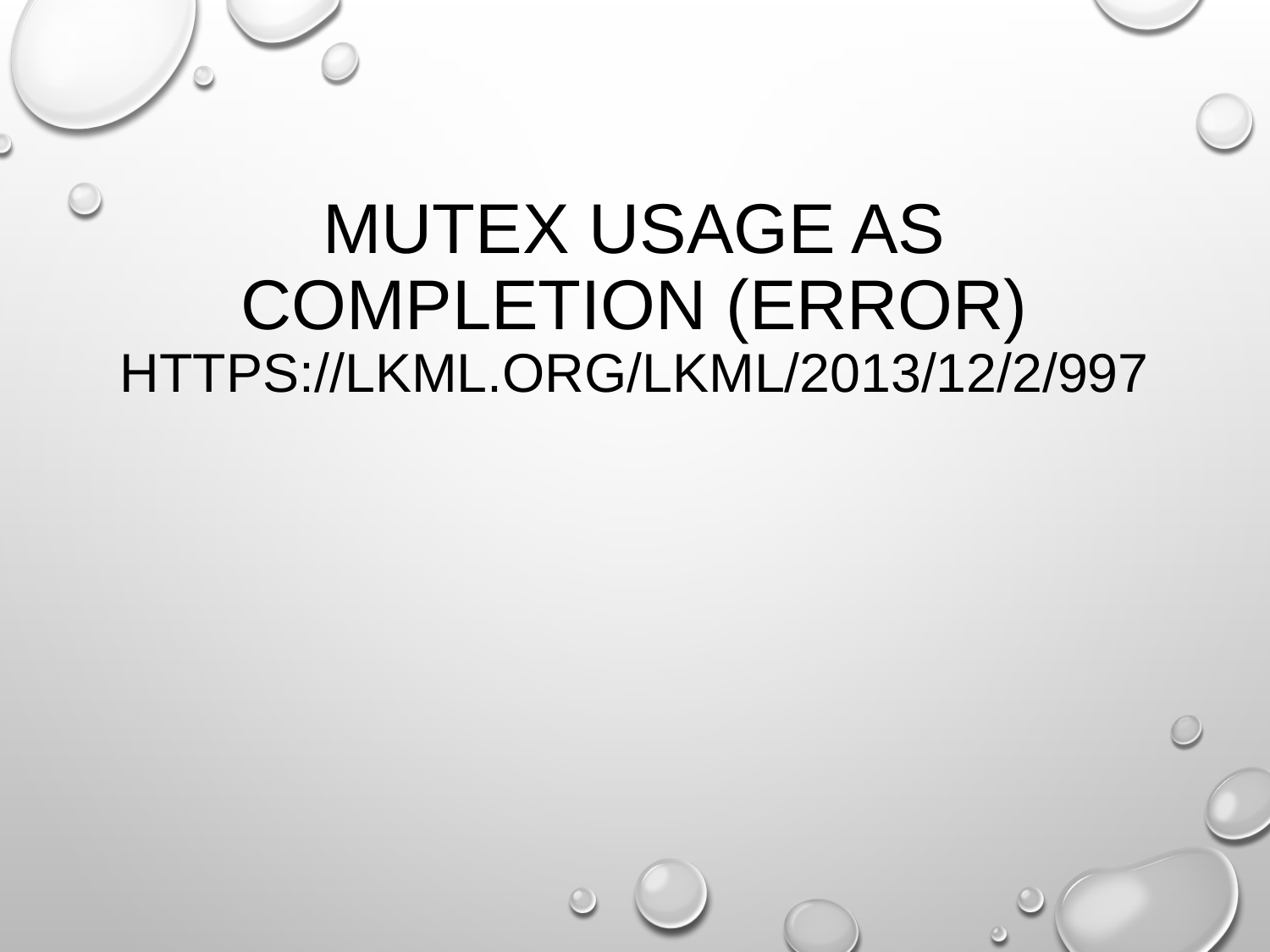

# Mutex Usage as Completion (Error) https://lkml.org/lkml/2013/12/2/997